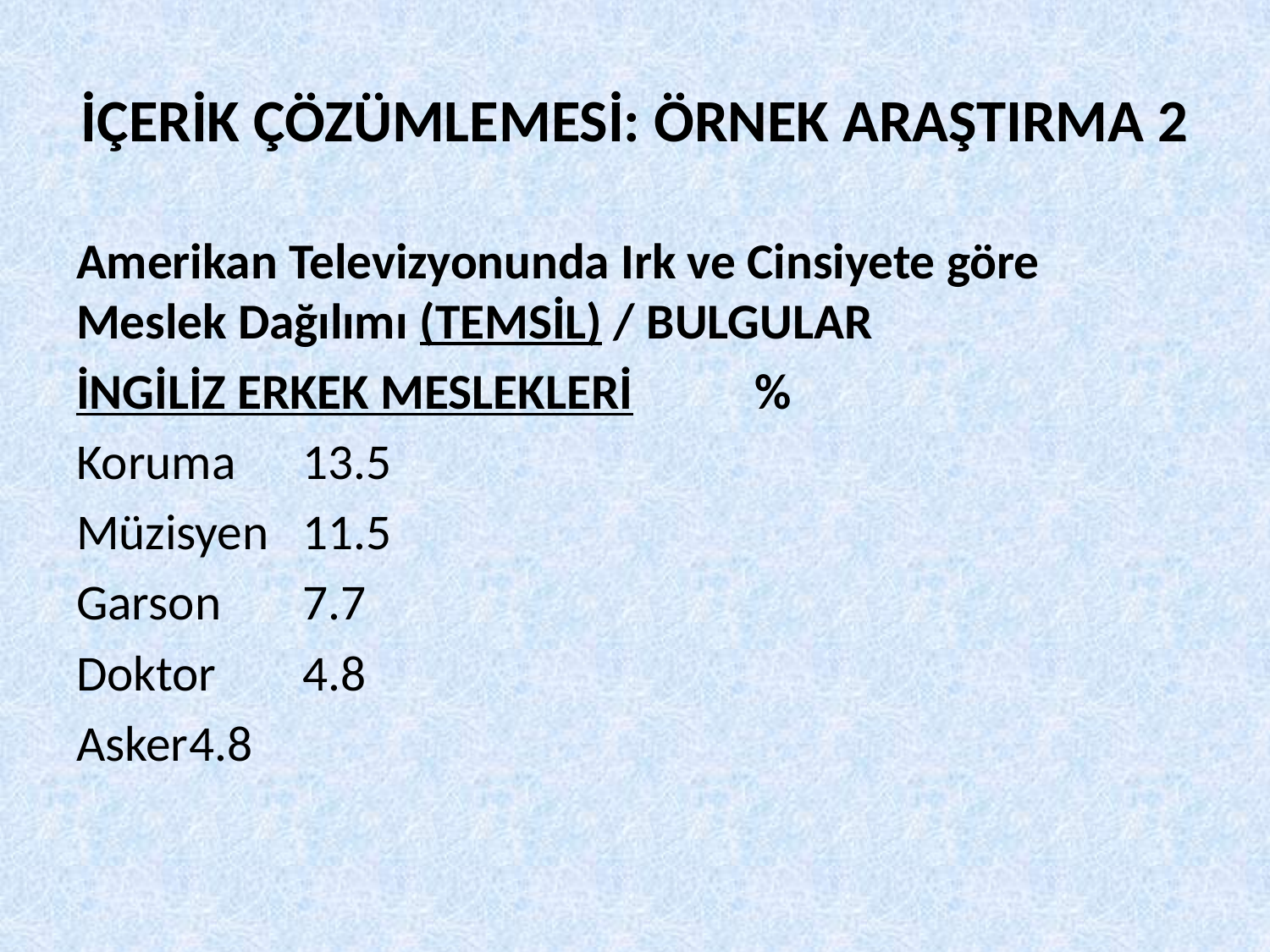

# İÇERİK ÇÖZÜMLEMESİ: ÖRNEK ARAŞTIRMA 2
Amerikan Televizyonunda Irk ve Cinsiyete göre Meslek Dağılımı (TEMSİL) / BULGULAR
İNGİLİZ ERKEK MESLEKLERİ	 		%
Koruma 						13.5
Müzisyen 						11.5
Garson 						7.7
Doktor						4.8
Asker							4.8